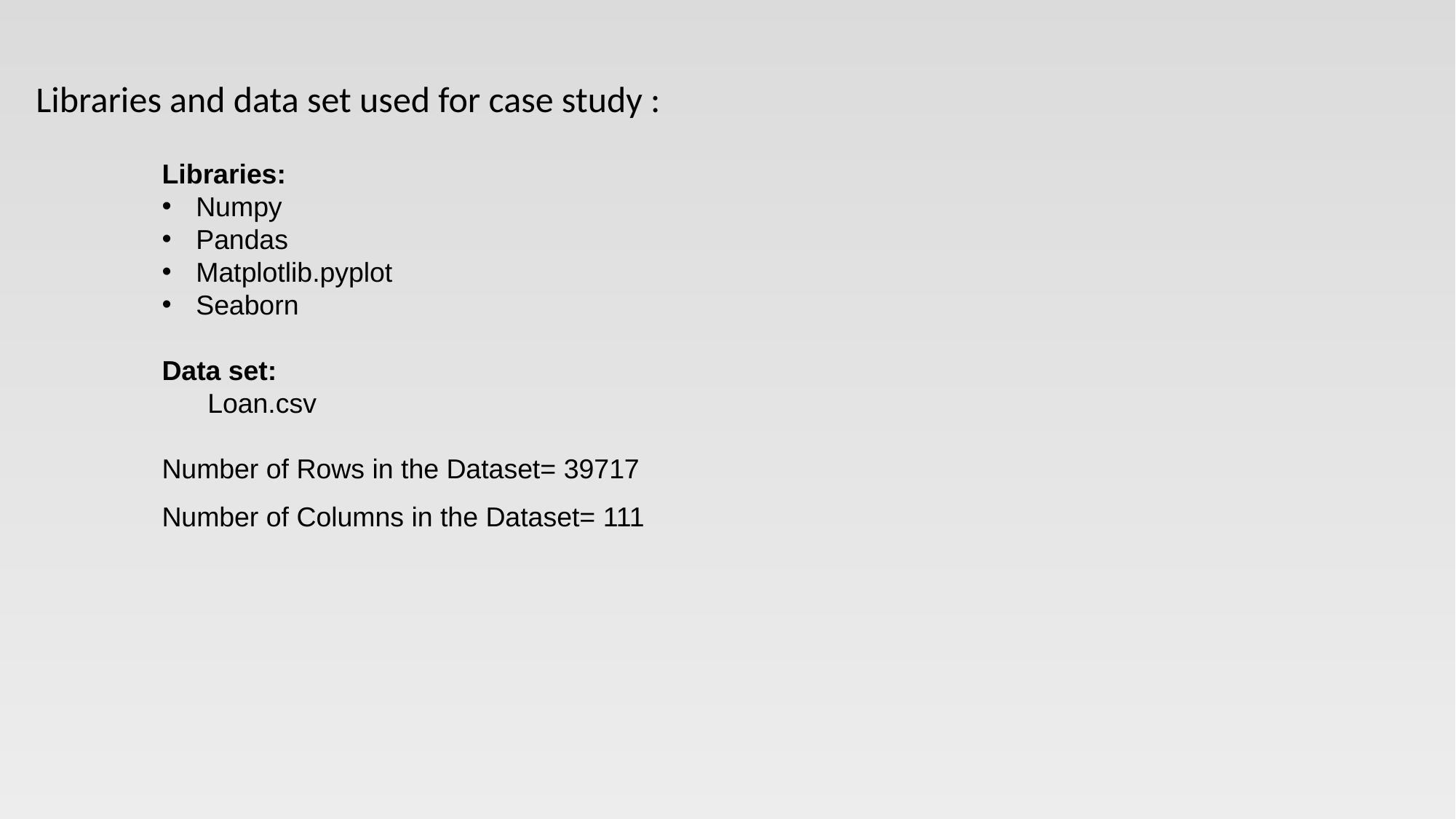

Libraries and data set used for case study :
Libraries:
Numpy
Pandas
Matplotlib.pyplot
Seaborn

Data set:
      Loan.csv

Number of Rows in the Dataset= 39717
Number of Columns in the Dataset= 111